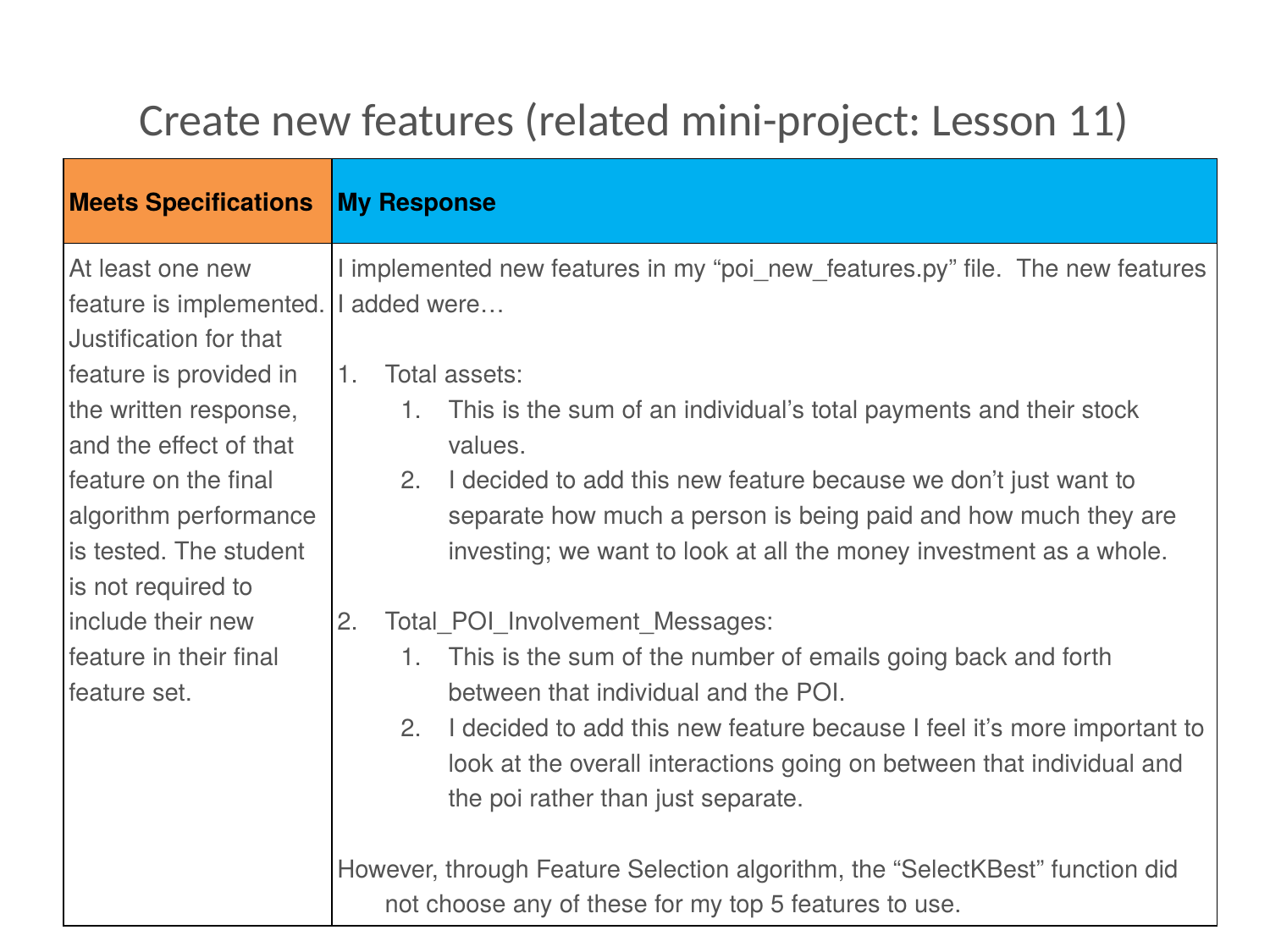

# Create new features (related mini-project: Lesson 11)
| Meets Specifications | My Response |
| --- | --- |
| At least one new feature is implemented. Justification for that feature is provided in the written response, and the effect of that feature on the final algorithm performance is tested. The student is not required to include their new feature in their final feature set. | I implemented new features in my “poi\_new\_features.py” file. The new features I added were… Total assets: This is the sum of an individual’s total payments and their stock values. I decided to add this new feature because we don’t just want to separate how much a person is being paid and how much they are investing; we want to look at all the money investment as a whole. Total\_POI\_Involvement\_Messages: This is the sum of the number of emails going back and forth between that individual and the POI. I decided to add this new feature because I feel it’s more important to look at the overall interactions going on between that individual and the poi rather than just separate. However, through Feature Selection algorithm, the “SelectKBest” function did not choose any of these for my top 5 features to use. |